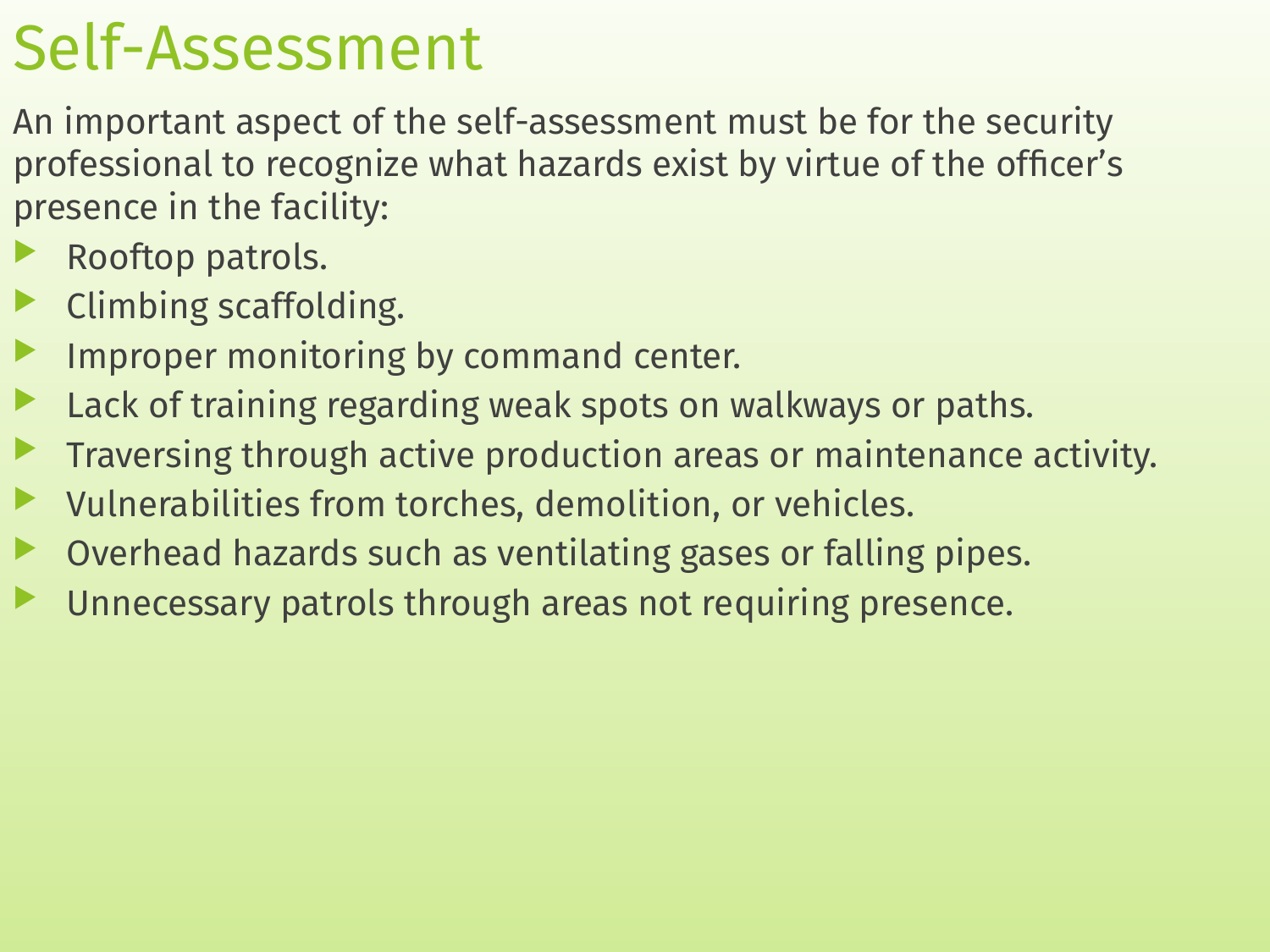

# Self-Assessment
An important aspect of the self-assessment must be for the security professional to recognize what hazards exist by virtue of the officer’s presence in the facility:
Rooftop patrols.
Climbing scaffolding.
Improper monitoring by command center.
Lack of training regarding weak spots on walkways or paths.
Traversing through active production areas or maintenance activity.
Vulnerabilities from torches, demolition, or vehicles.
Overhead hazards such as ventilating gases or falling pipes.
Unnecessary patrols through areas not requiring presence.

5